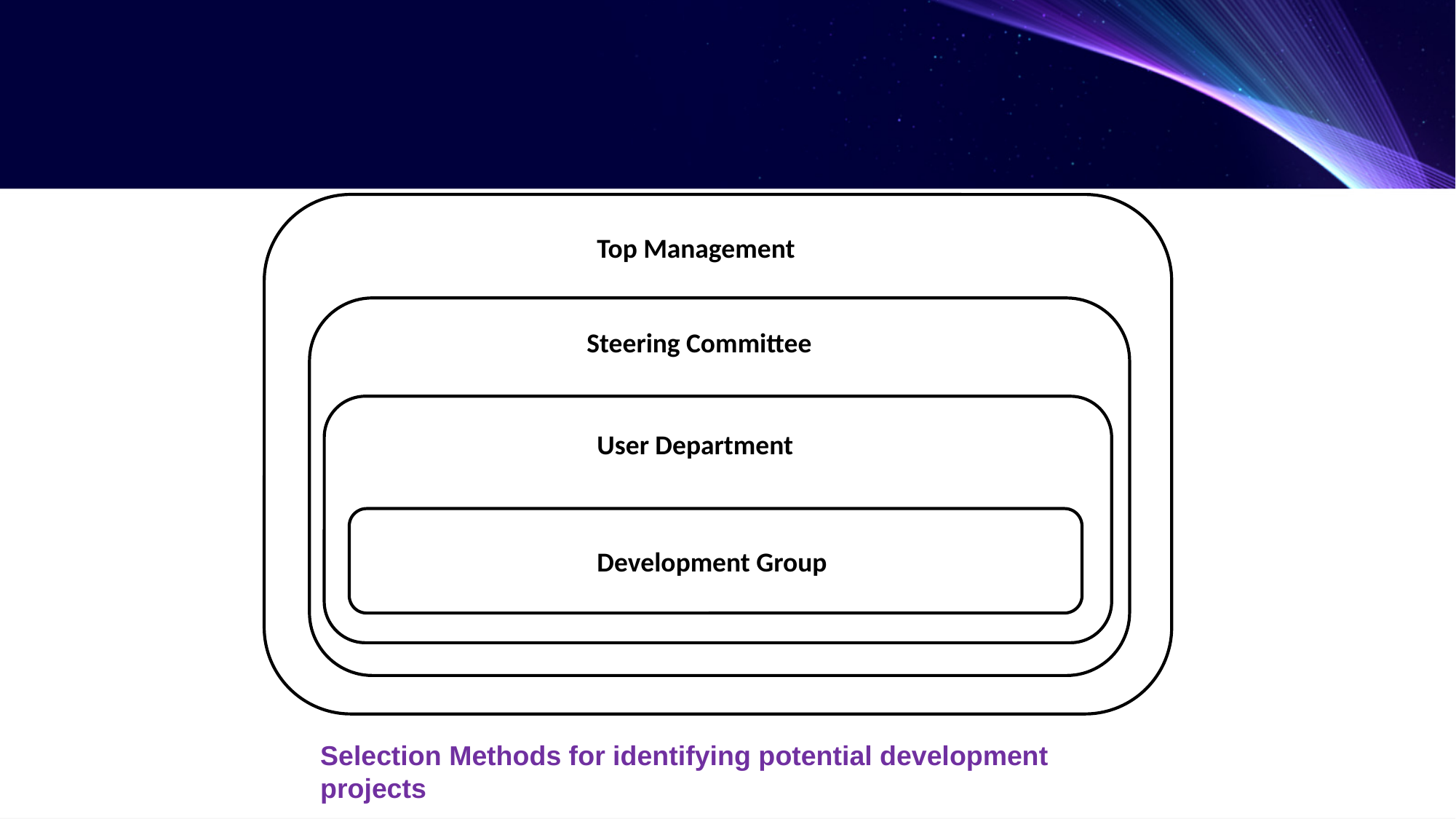

Top Management

Steering Committee

User Department

Development Group
Selection Methods for identifying potential development projects